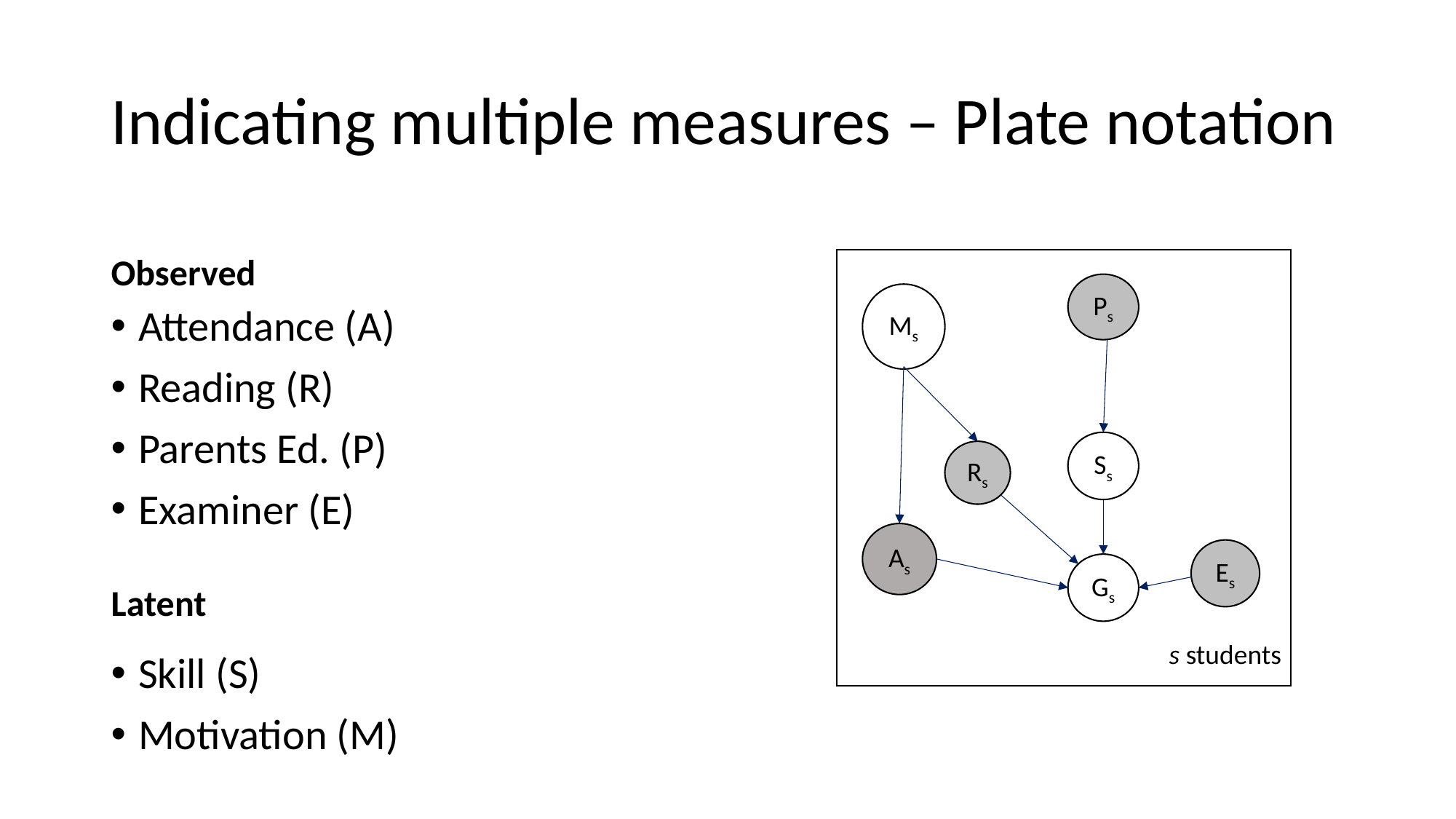

# Indicating multiple measures – Plate notation
Observed

Ps
Ms
Attendance (A)
Reading (R)
Parents Ed. (P)
Examiner (E)

Ss
Rs
As
Latent
Es
Gs
s students
Skill (S)
Motivation (M)